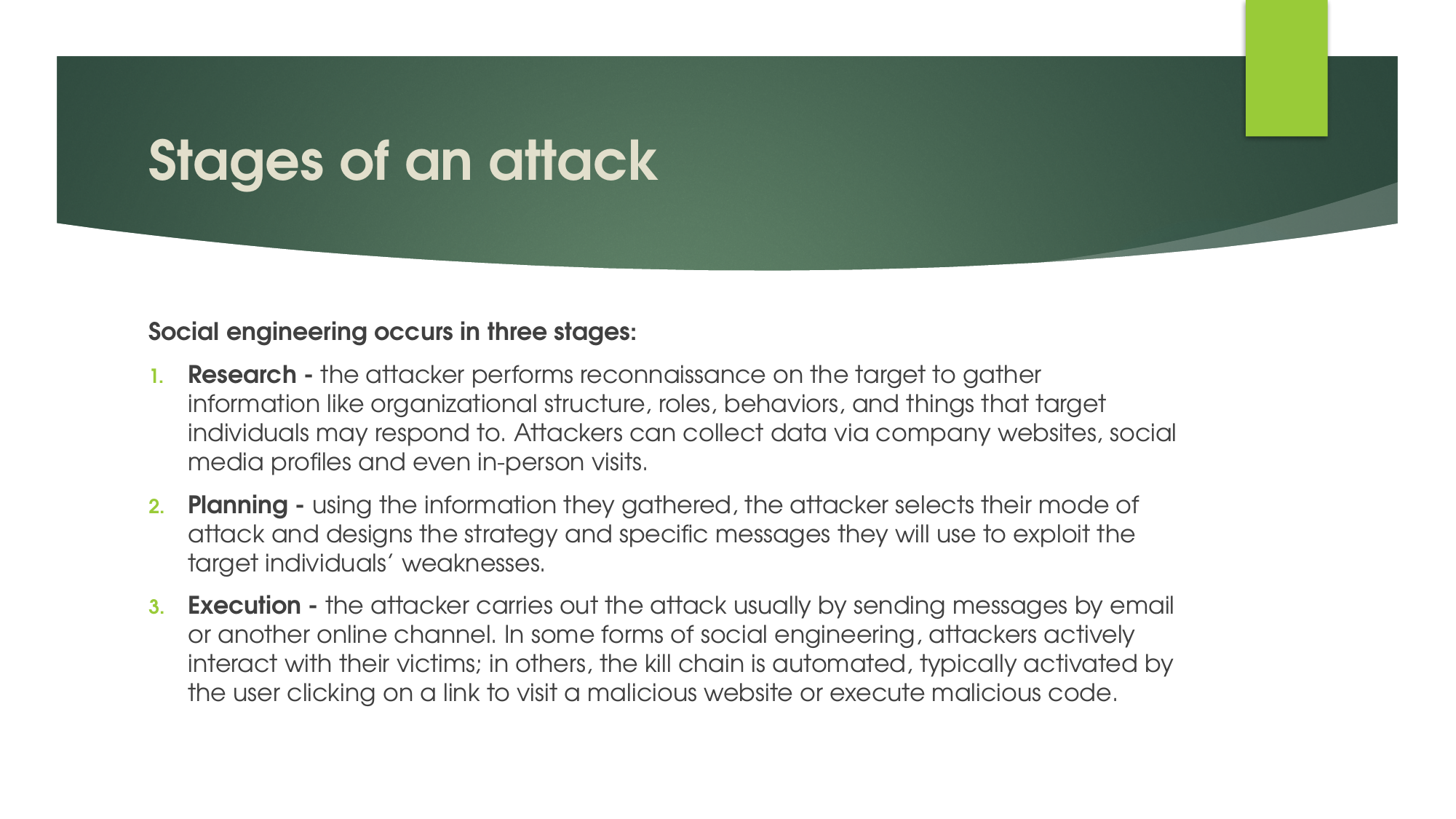

# Stages of an attack
Social engineering occurs in three stages:
Research - the attacker performs reconnaissance on the target to gather information like organizational structure, roles, behaviors, and things that target individuals may respond to. Attackers can collect data via company websites, social media profiles and even in-person visits.
Planning - using the information they gathered, the attacker selects their mode of attack and designs the strategy and specific messages they will use to exploit the target individuals’ weaknesses.
Execution - the attacker carries out the attack usually by sending messages by email or another online channel. In some forms of social engineering, attackers actively interact with their victims; in others, the kill chain is automated, typically activated by the user clicking on a link to visit a malicious website or execute malicious code.